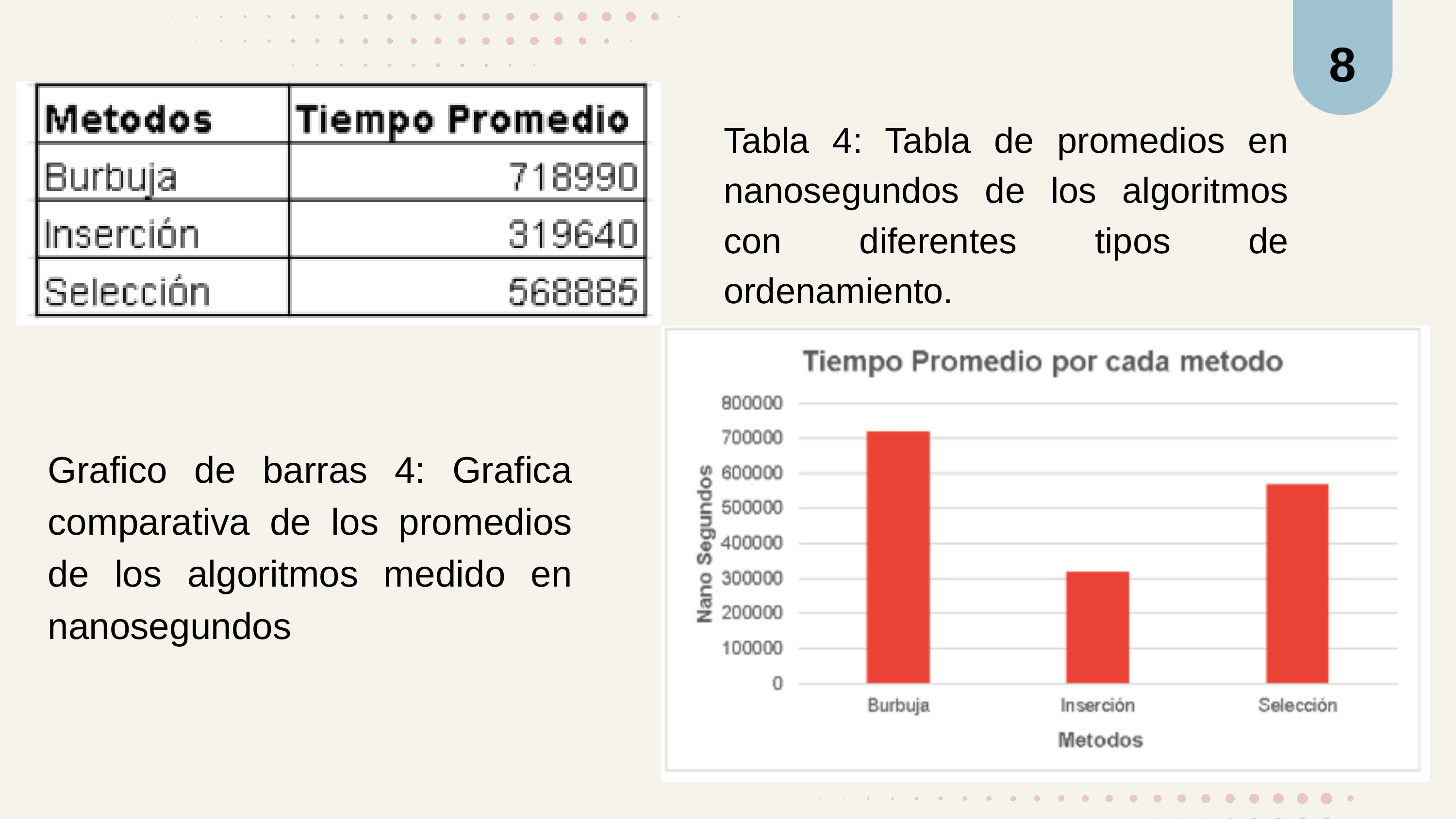

8

Tabla 4: Tabla de promedios en nanosegundos de los algoritmos con diferentes tipos de ordenamiento.

Grafico de barras 4: Grafica comparativa de los promedios de los algoritmos medido en nanosegundos